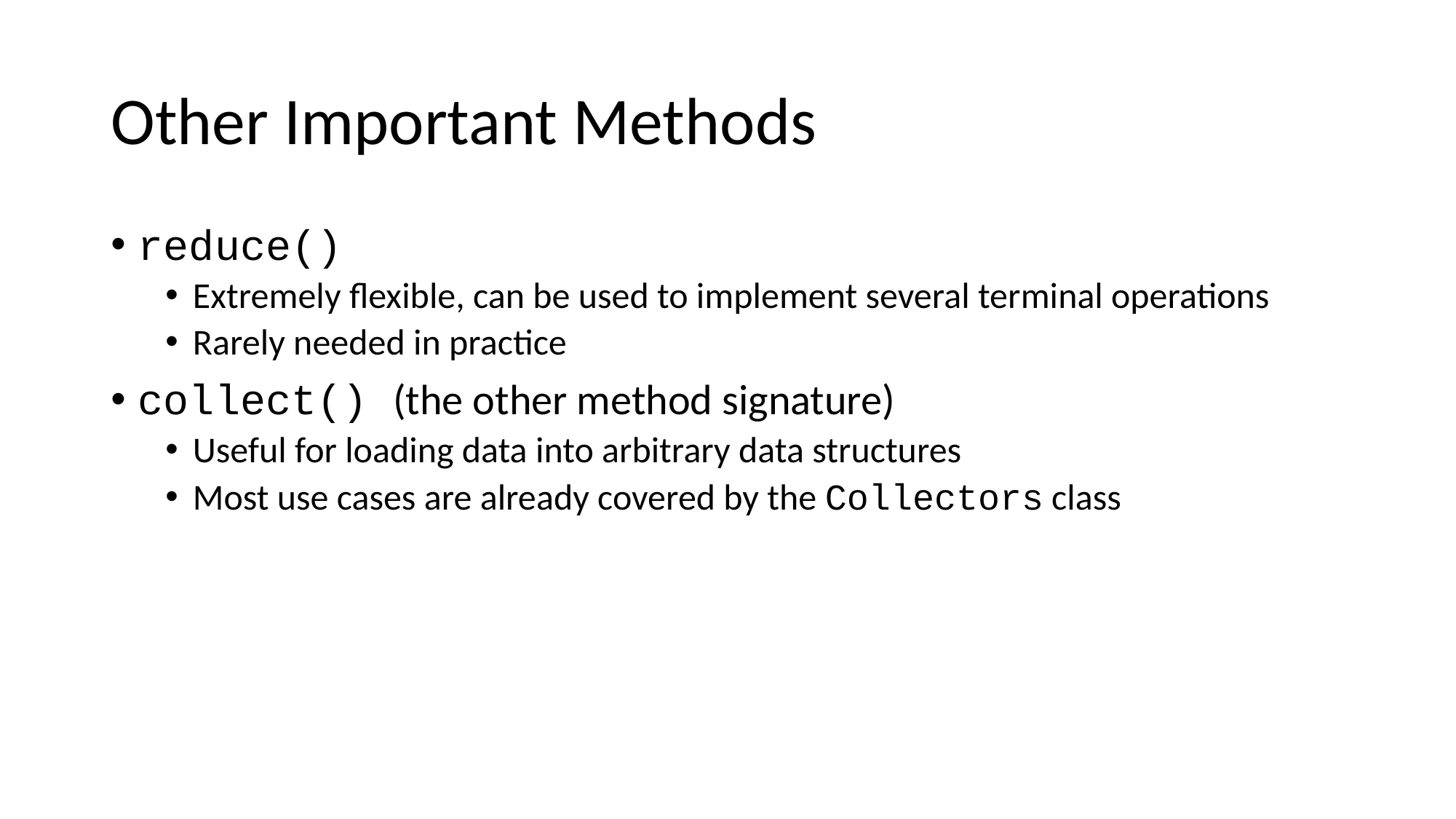

# Other Important Methods
reduce()
Extremely flexible, can be used to implement several terminal operations
Rarely needed in practice
collect() (the other method signature)
Useful for loading data into arbitrary data structures
Most use cases are already covered by the Collectors class